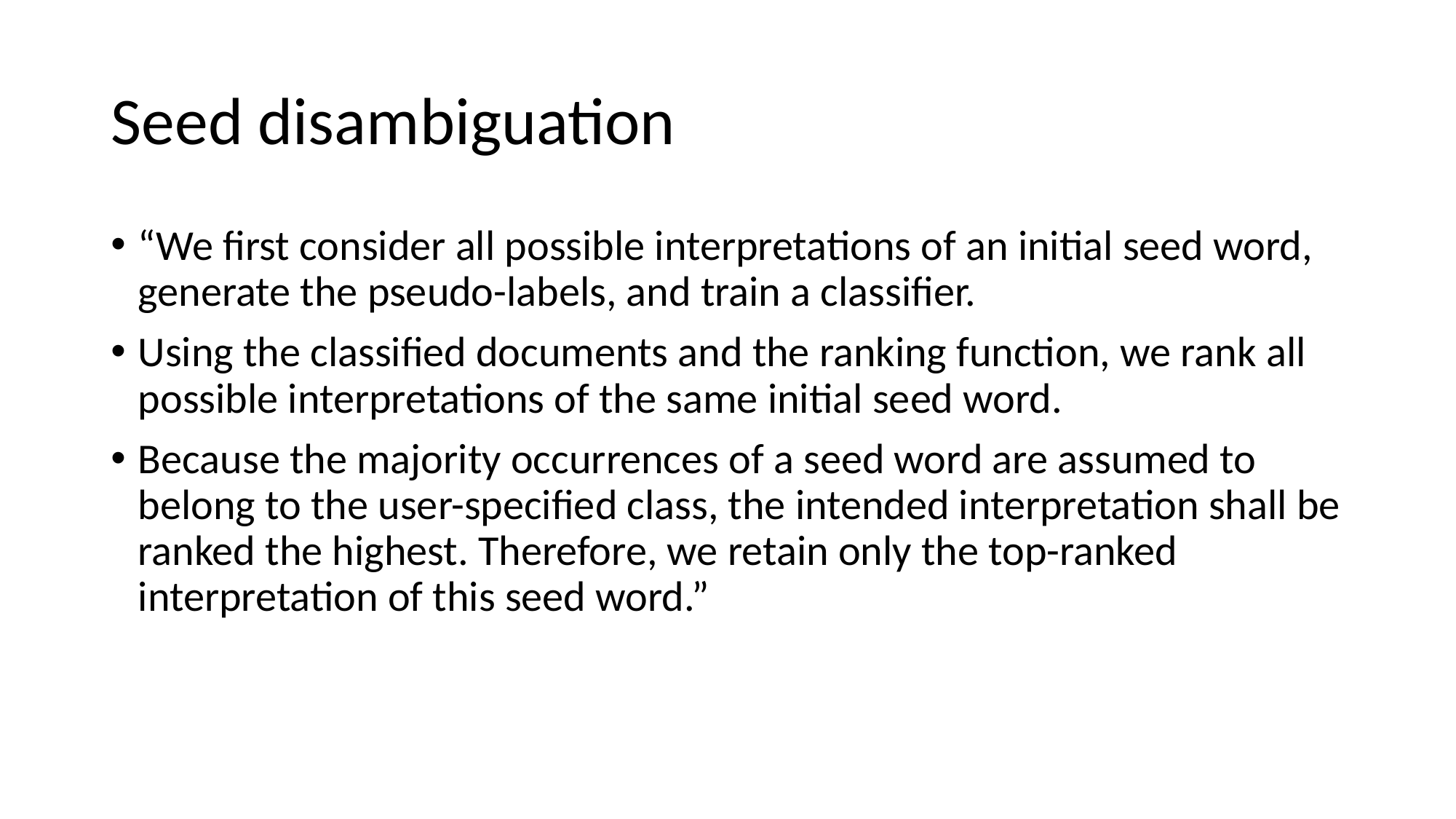

# Seed disambiguation
“We first consider all possible interpretations of an initial seed word, generate the pseudo-labels, and train a classifier.
Using the classified documents and the ranking function, we rank all possible interpretations of the same initial seed word.
Because the majority occurrences of a seed word are assumed to belong to the user-specified class, the intended interpretation shall be ranked the highest. Therefore, we retain only the top-ranked interpretation of this seed word.”